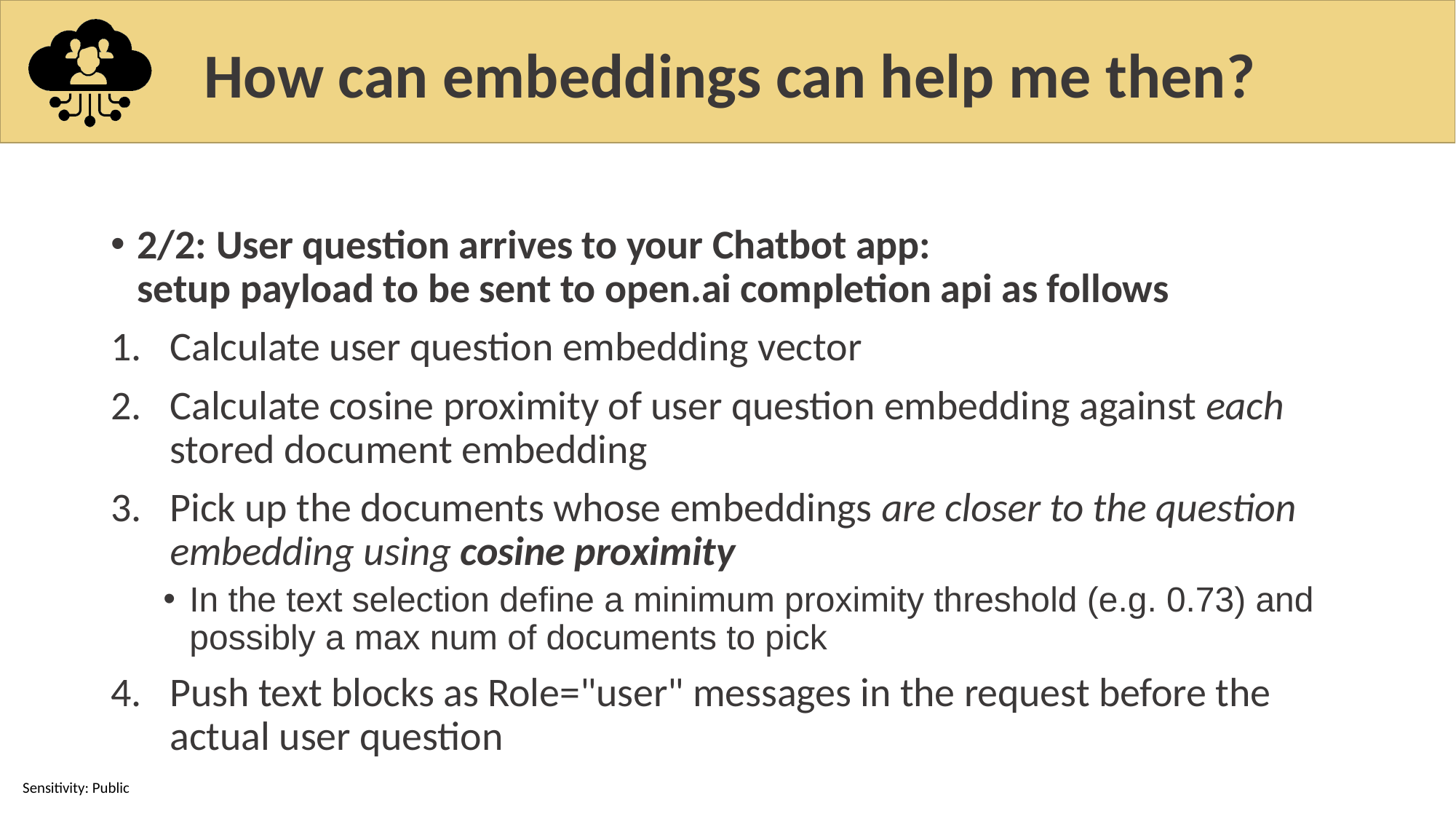

# How can embeddings can help me then?
2/2: User question arrives to your Chatbot app:
setup payload to be sent to open.ai completion api as follows
Calculate user question embedding vector
Calculate cosine proximity of user question embedding against each stored document embedding
Pick up the documents whose embeddings are closer to the question embedding using cosine proximity
In the text selection define a minimum proximity threshold (e.g. 0.73) and possibly a max num of documents to pick
Push text blocks as Role="user" messages in the request before the actual user question